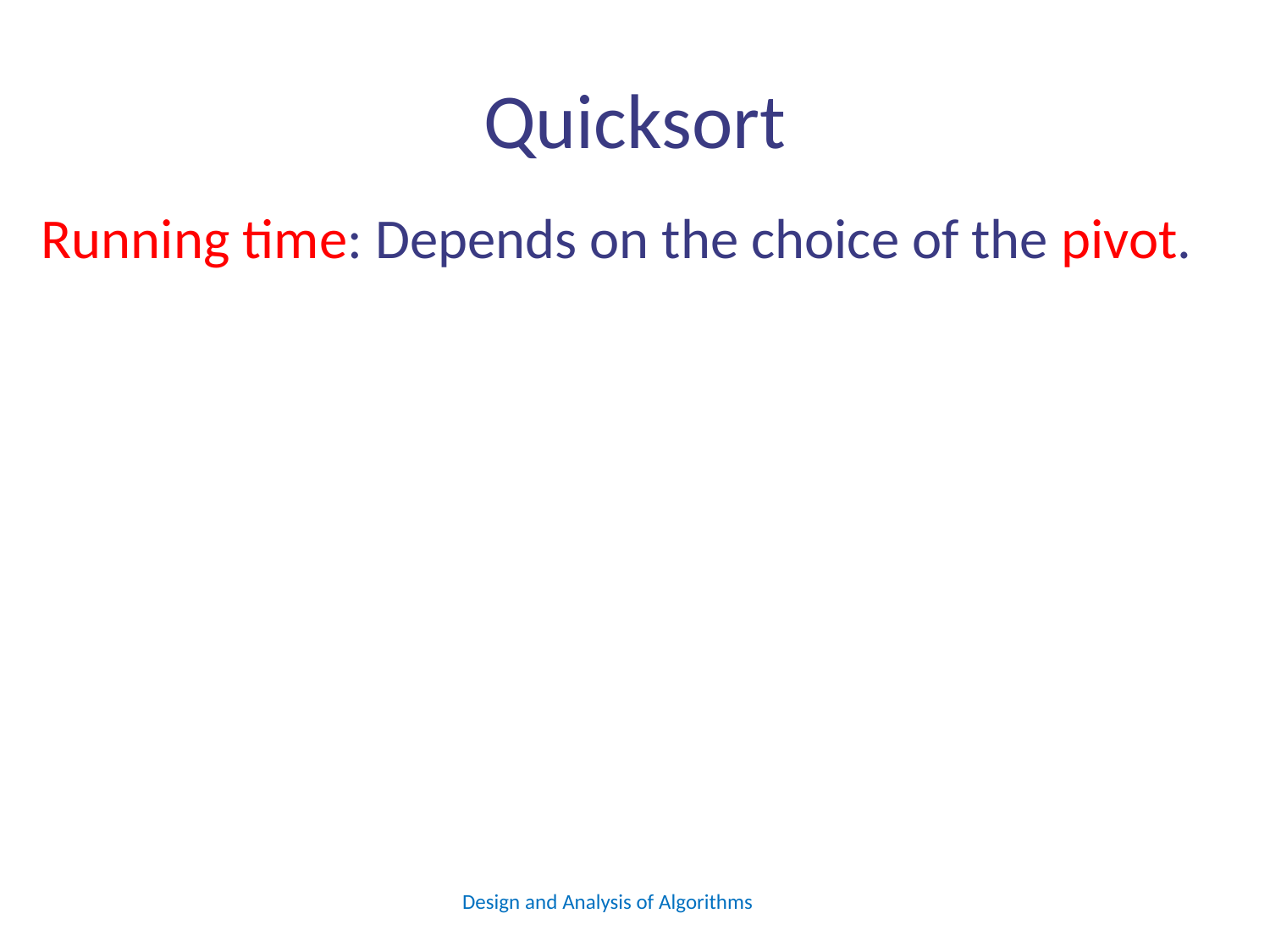

# Quicksort
Running time: Depends on the choice of the pivot.

Design and Analysis of Algorithms